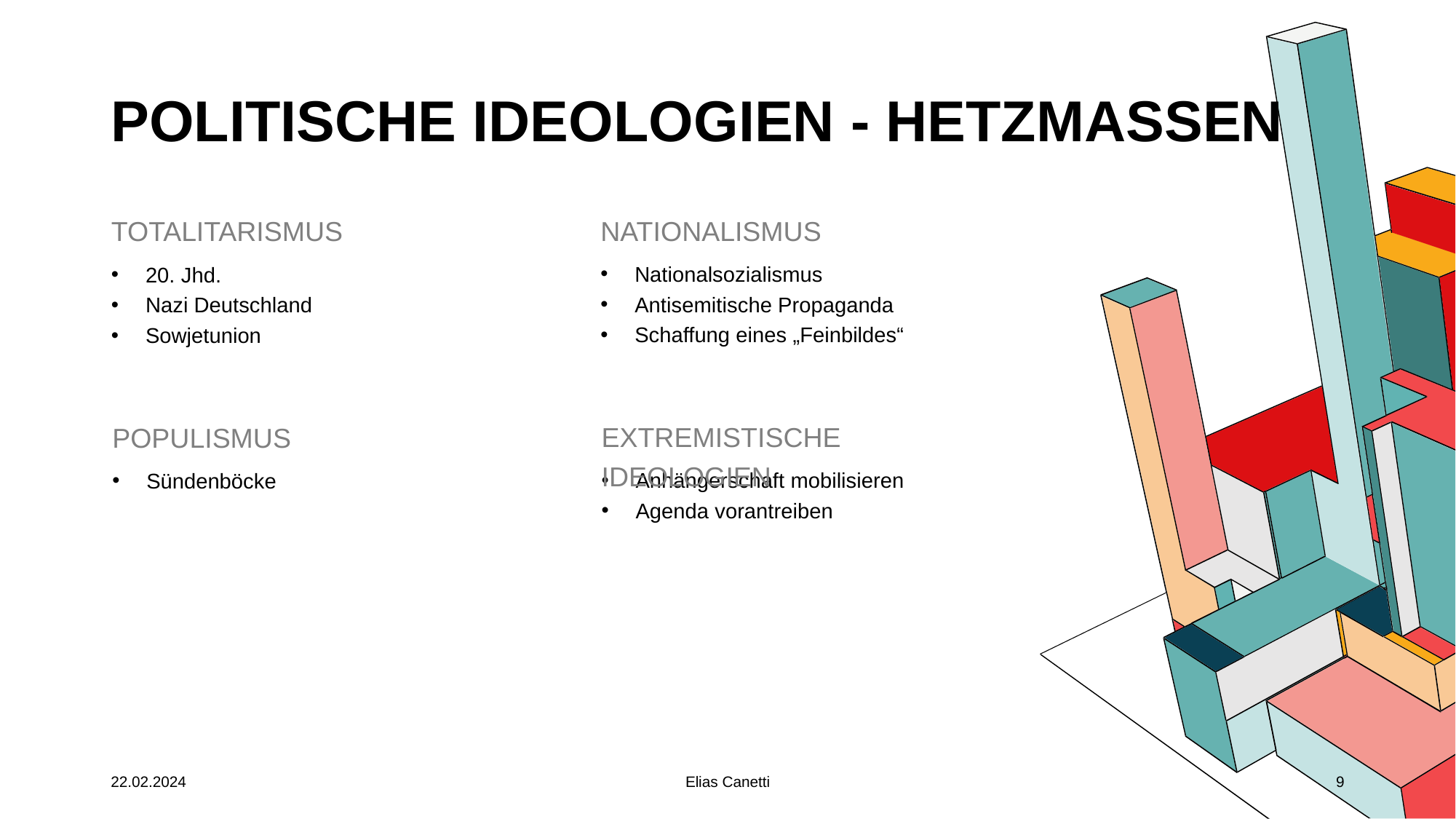

# Politische Ideologien - Hetzmassen
NATIONALISMUS
TOTALITARISMUS
Nationalsozialismus
Antisemitische Propaganda
Schaffung eines „Feinbildes“
20. Jhd.
Nazi Deutschland
Sowjetunion
EXTREMISTISCHE IDEOLOGIEN
POPULISMUS
Anhängerschaft mobilisieren
Agenda vorantreiben
Sündenböcke
22.02.2024
Elias Canetti
9